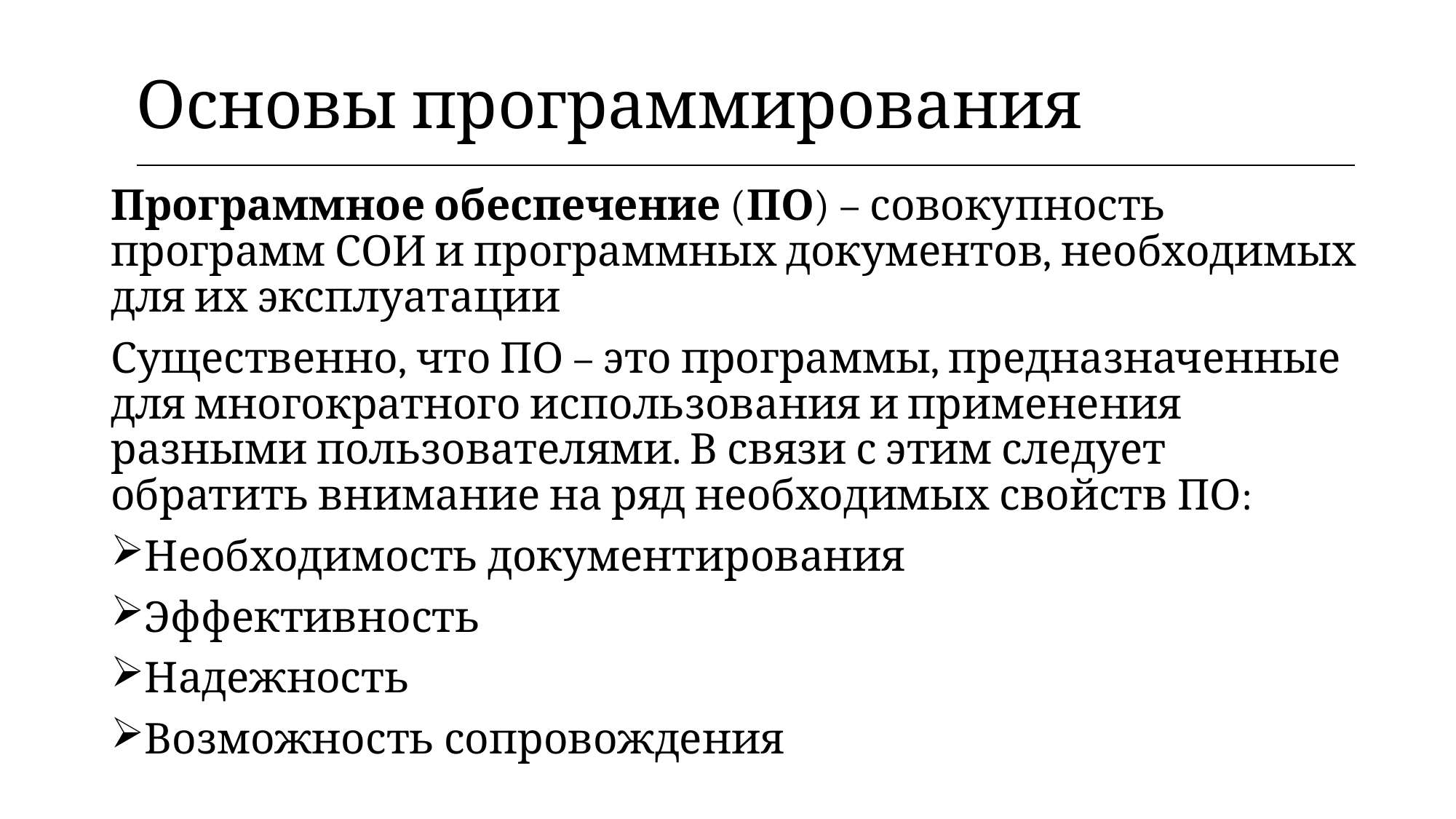

| Основы программирования |
| --- |
Программное обеспечение (ПО) – совокупность программ СОИ и программных документов, необходимых для их эксплуатации
Существенно, что ПО – это программы, предназначенные для многократного использования и применения разными пользователями. В связи с этим следует обратить внимание на ряд необходимых свойств ПО:
Необходимость документирования
Эффективность
Надежность
Возможность сопровождения